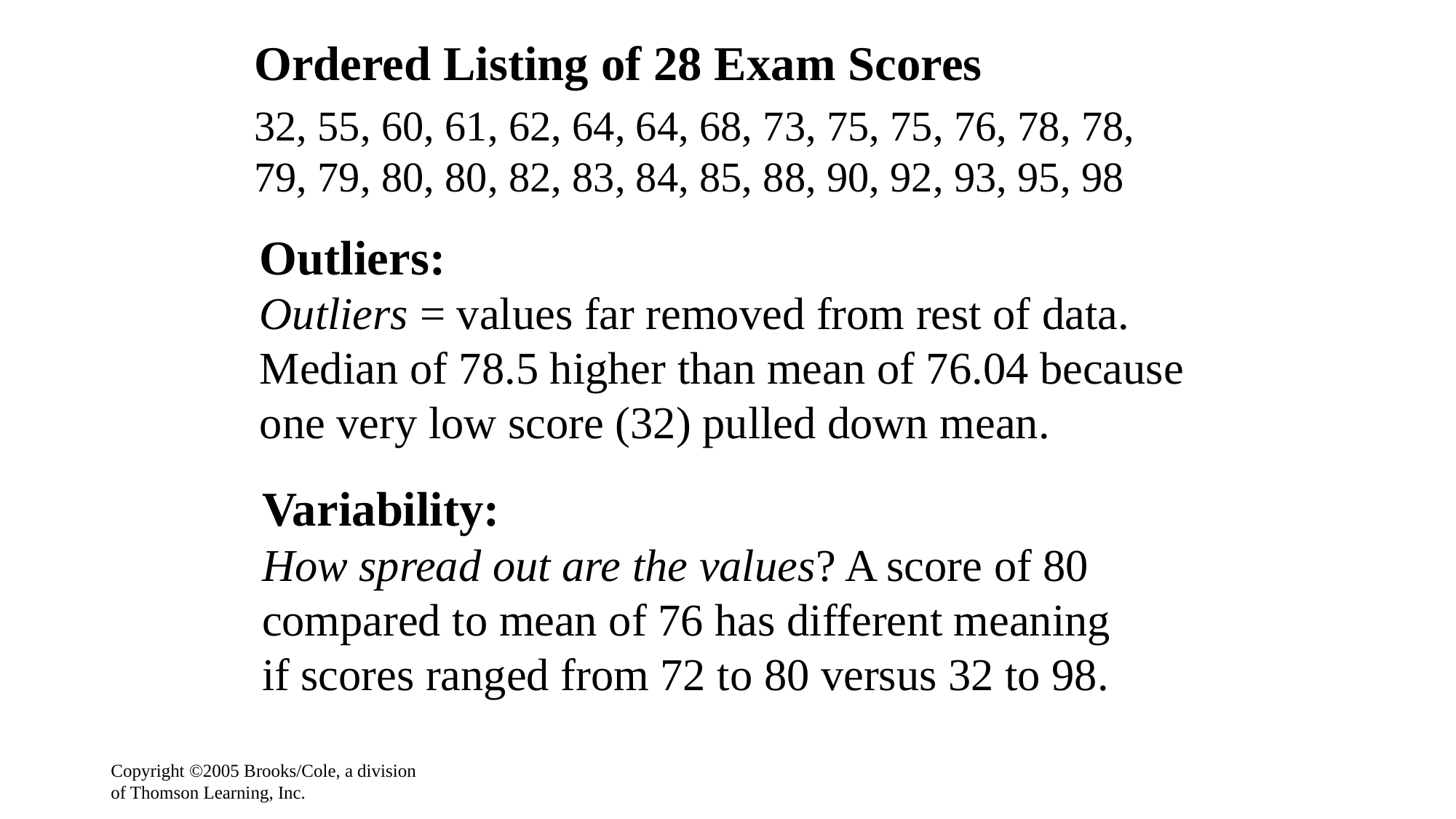

Ordered Listing of 28 Exam Scores
32, 55, 60, 61, 62, 64, 64, 68, 73, 75, 75, 76, 78, 78, 79, 79, 80, 80, 82, 83, 84, 85, 88, 90, 92, 93, 95, 98
Outliers:
Outliers = values far removed from rest of data.
Median of 78.5 higher than mean of 76.04 because one very low score (32) pulled down mean.
Variability:
How spread out are the values? A score of 80 compared to mean of 76 has different meaning
if scores ranged from 72 to 80 versus 32 to 98.
Copyright ©2005 Brooks/Cole, a division of Thomson Learning, Inc.